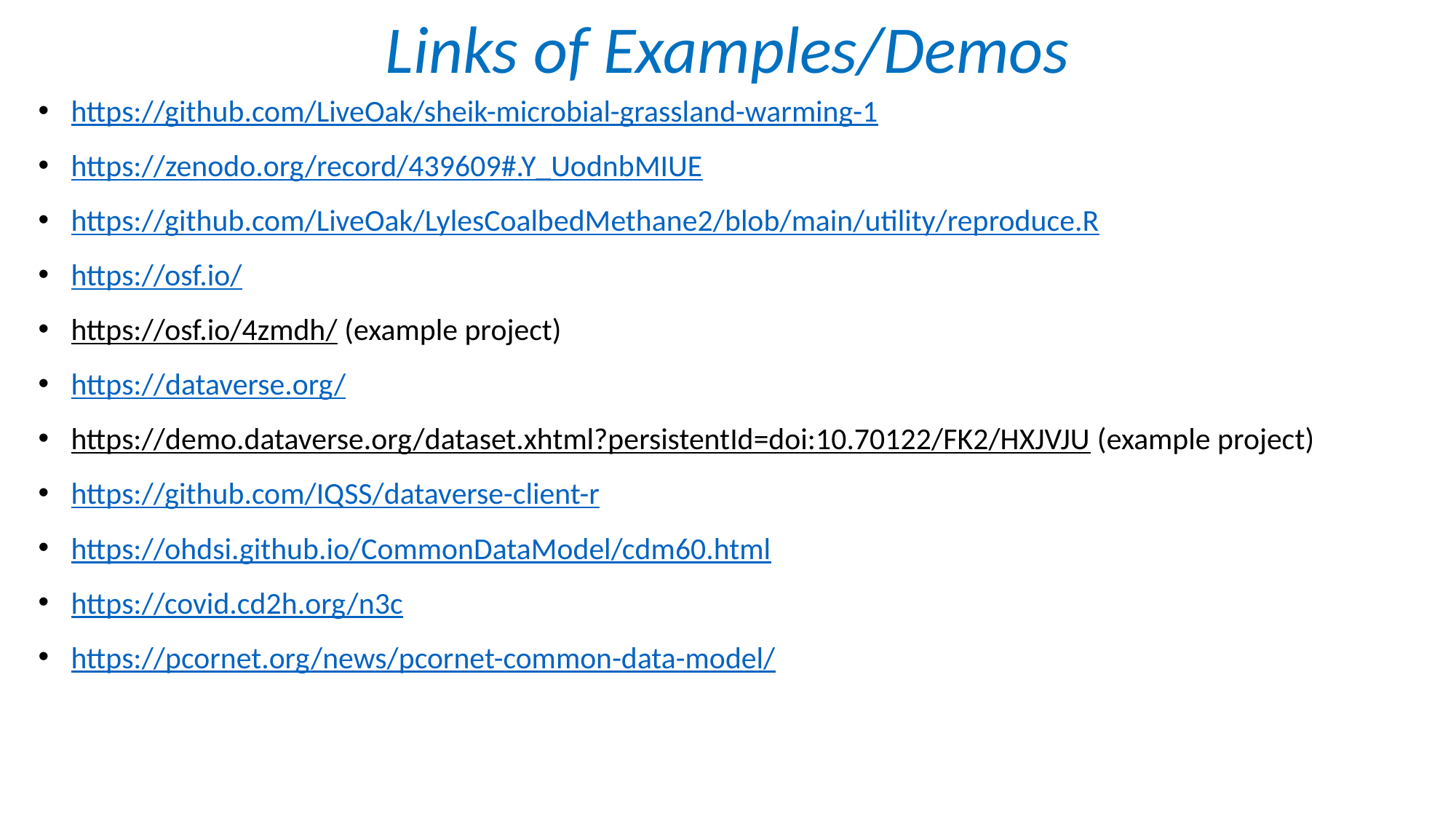

# Links of Examples/Demos
https://github.com/LiveOak/sheik-microbial-grassland-warming-1
https://zenodo.org/record/439609#.Y_UodnbMIUE
https://github.com/LiveOak/LylesCoalbedMethane2/blob/main/utility/reproduce.R
https://osf.io/
https://osf.io/4zmdh/ (example project)
https://dataverse.org/
https://demo.dataverse.org/dataset.xhtml?persistentId=doi:10.70122/FK2/HXJVJU (example project)
https://github.com/IQSS/dataverse-client-r
https://ohdsi.github.io/CommonDataModel/cdm60.html
https://covid.cd2h.org/n3c
https://pcornet.org/news/pcornet-common-data-model/